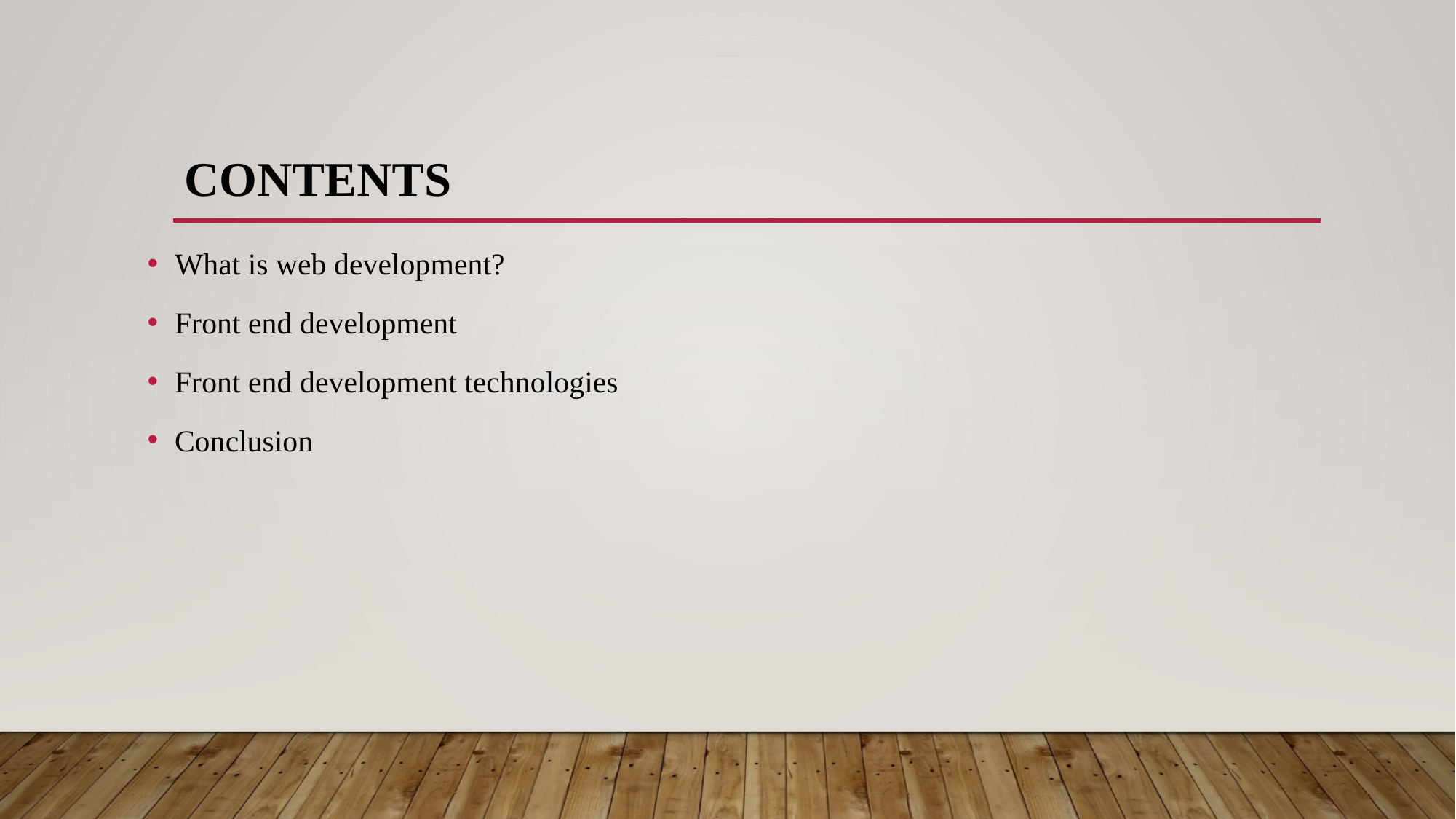

# contents
What is web development?
Front end development
Front end development technologies
Conclusion